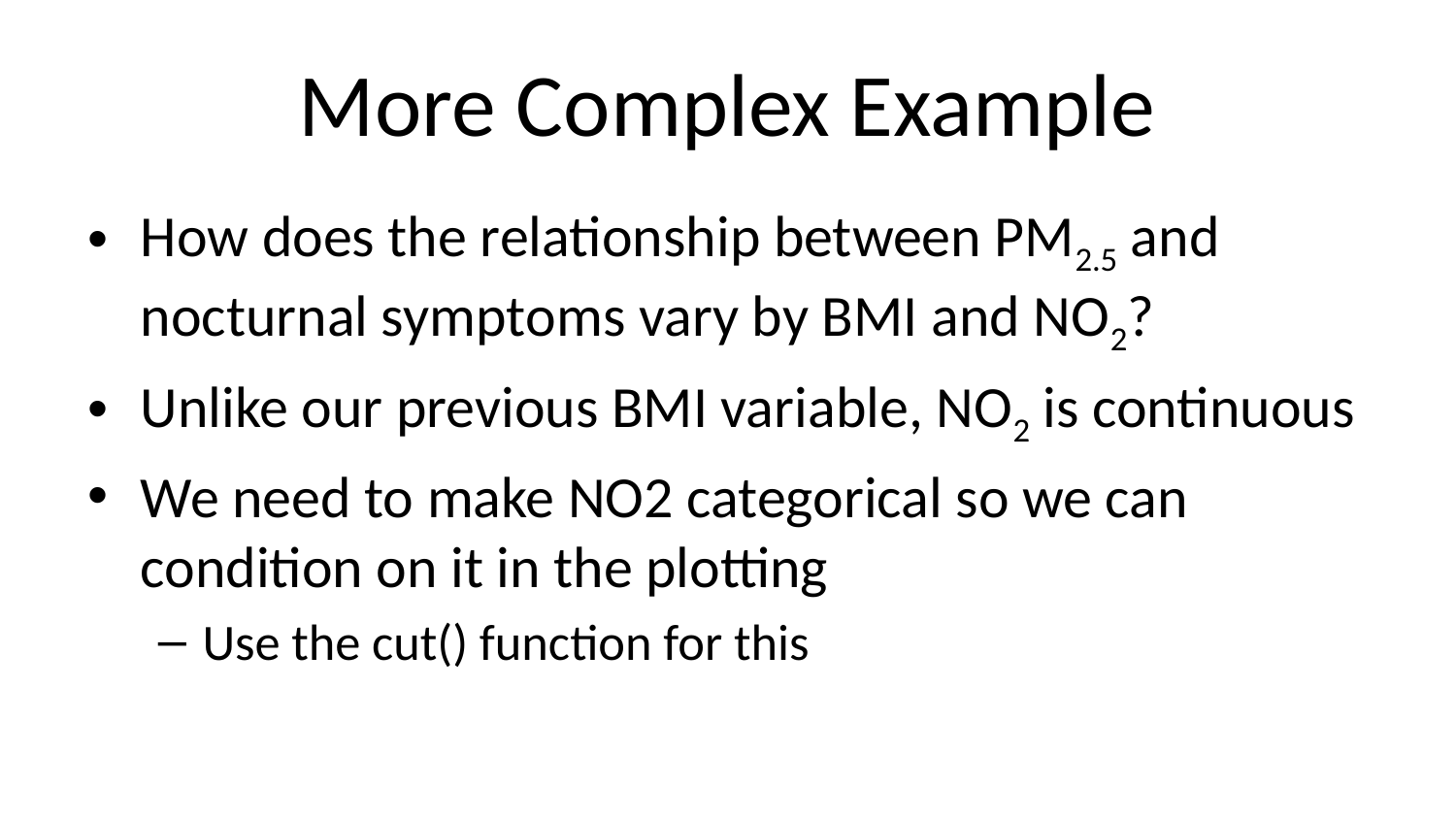

# More Complex Example
How does the relationship between PM2.5 and nocturnal symptoms vary by BMI and NO2?
Unlike our previous BMI variable, NO2 is continuous
We need to make NO2 categorical so we can condition on it in the plotting
Use the cut() function for this